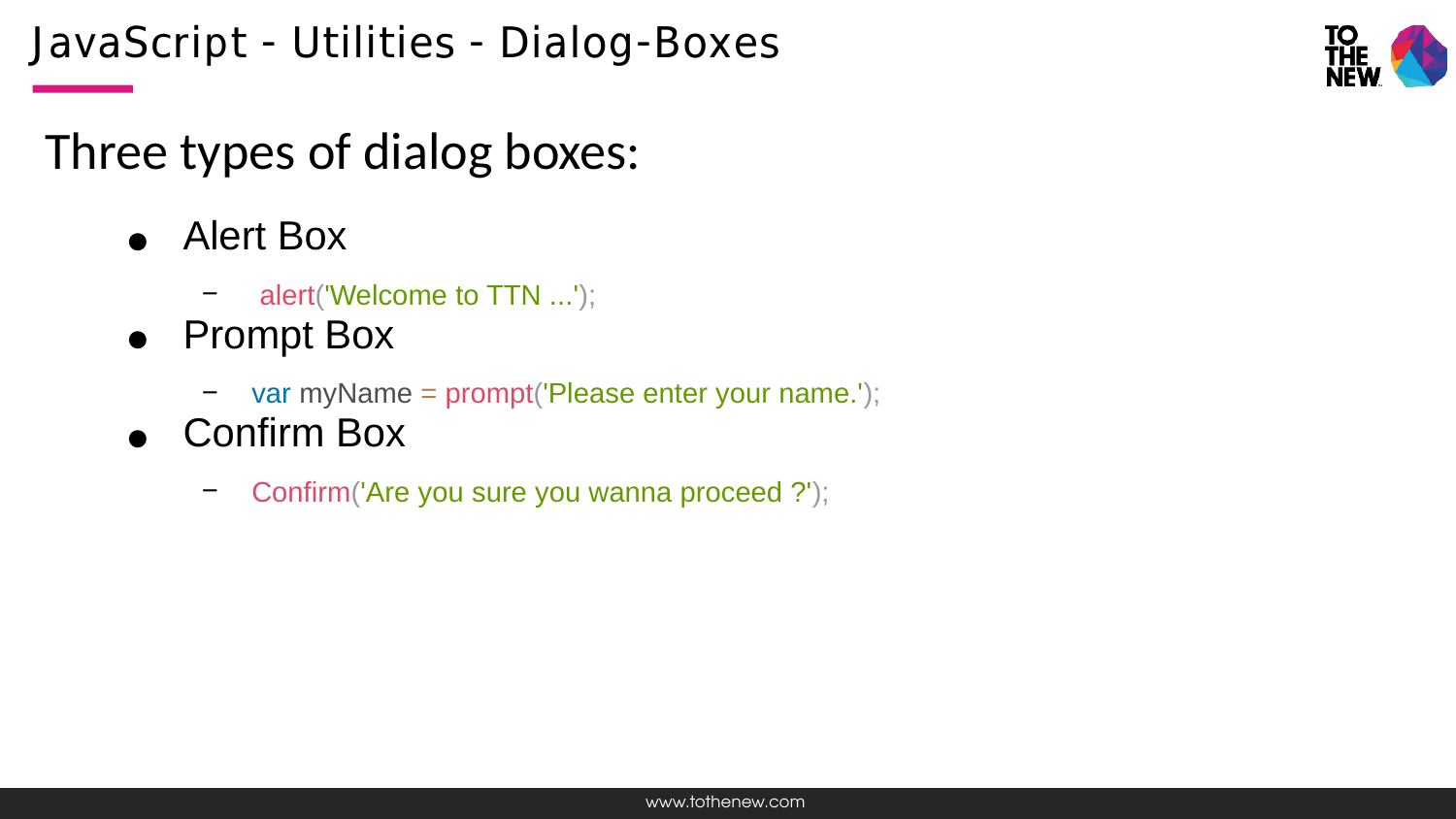

# JavaScript - Utilities - Dialog-Boxes
Three types of dialog boxes:
Alert Box
 alert('Welcome to TTN ...');
Prompt Box
var myName = prompt('Please enter your name.');
Confirm Box
Confirm('Are you sure you wanna proceed ?');